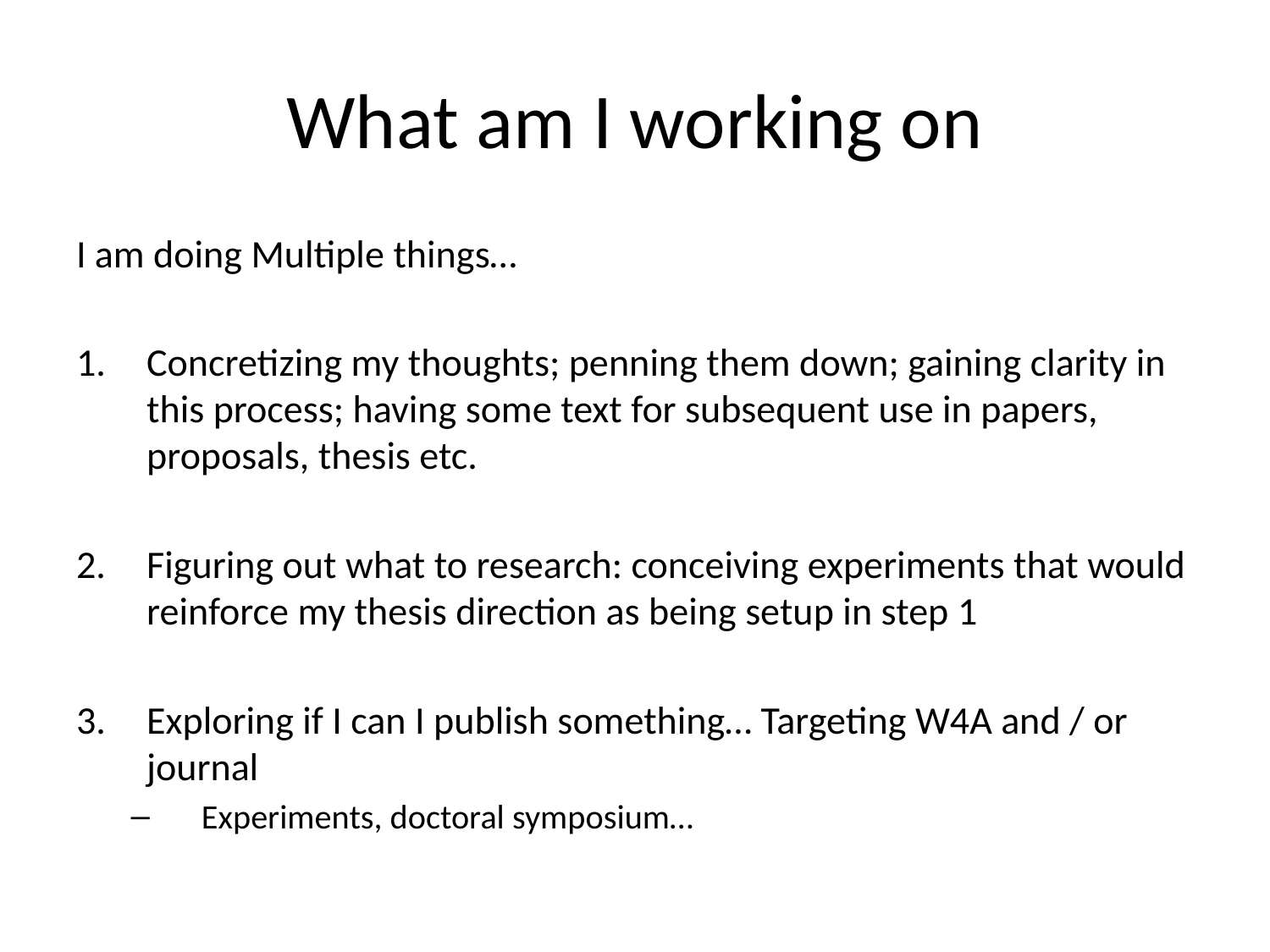

# What am I working on
I am doing Multiple things…

Concretizing my thoughts; penning them down; gaining clarity in this process; having some text for subsequent use in papers, proposals, thesis etc.

Figuring out what to research: conceiving experiments that would reinforce my thesis direction as being setup in step 1

Exploring if I can I publish something… Targeting W4A and / or journal
Experiments, doctoral symposium…